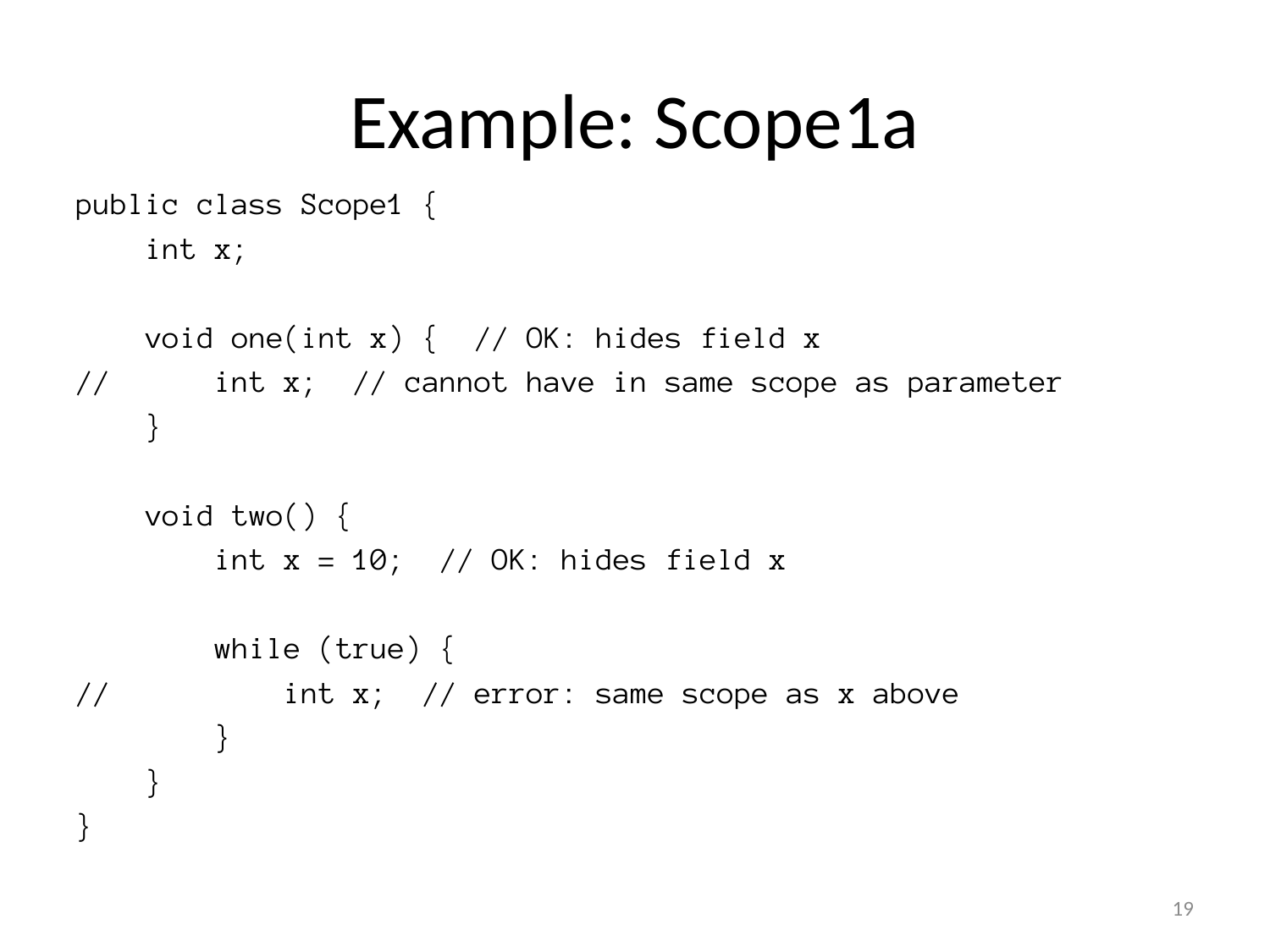

# Example: Scope1a
public class Scope1 {
    int x;

    void one(int x) {  // OK: hides field x
//      int x;  // cannot have in same scope as parameter
    }

    void two() {
        int x = 10;  // OK: hides field x

        while (true) {
//          int x;  // error: same scope as x above
        }
    }
}
19